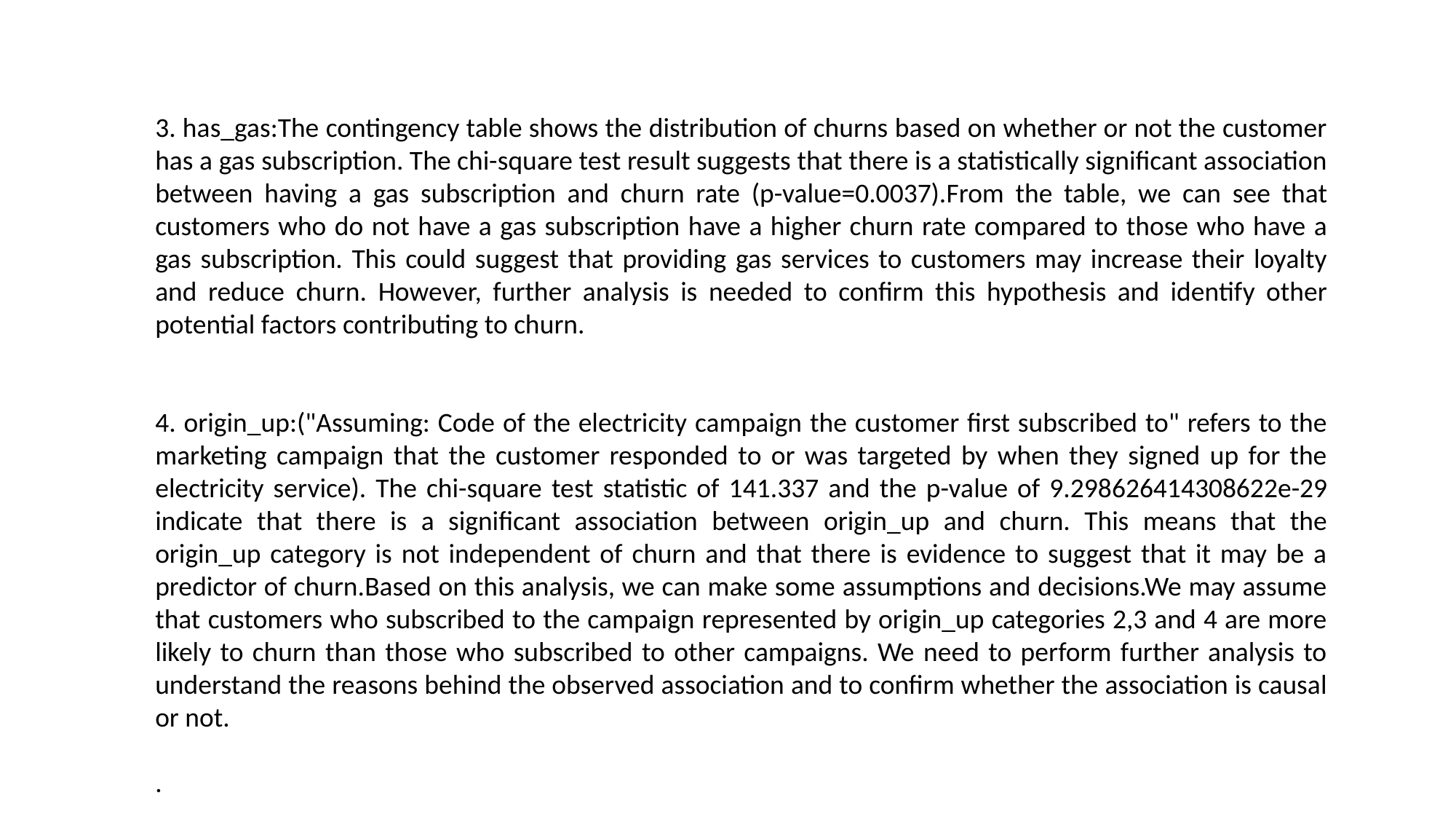

3. has_gas:The contingency table shows the distribution of churns based on whether or not the customer has a gas subscription. The chi-square test result suggests that there is a statistically significant association between having a gas subscription and churn rate (p-value=0.0037).From the table, we can see that customers who do not have a gas subscription have a higher churn rate compared to those who have a gas subscription. This could suggest that providing gas services to customers may increase their loyalty and reduce churn. However, further analysis is needed to confirm this hypothesis and identify other potential factors contributing to churn.

4. origin_up:("Assuming: Code of the electricity campaign the customer first subscribed to" refers to the marketing campaign that the customer responded to or was targeted by when they signed up for the electricity service). The chi-square test statistic of 141.337 and the p-value of 9.298626414308622e-29 indicate that there is a significant association between origin_up and churn. This means that the origin_up category is not independent of churn and that there is evidence to suggest that it may be a predictor of churn.Based on this analysis, we can make some assumptions and decisions.We may assume that customers who subscribed to the campaign represented by origin_up categories 2,3 and 4 are more likely to churn than those who subscribed to other campaigns. We need to perform further analysis to understand the reasons behind the observed association and to confirm whether the association is causal or not.

.